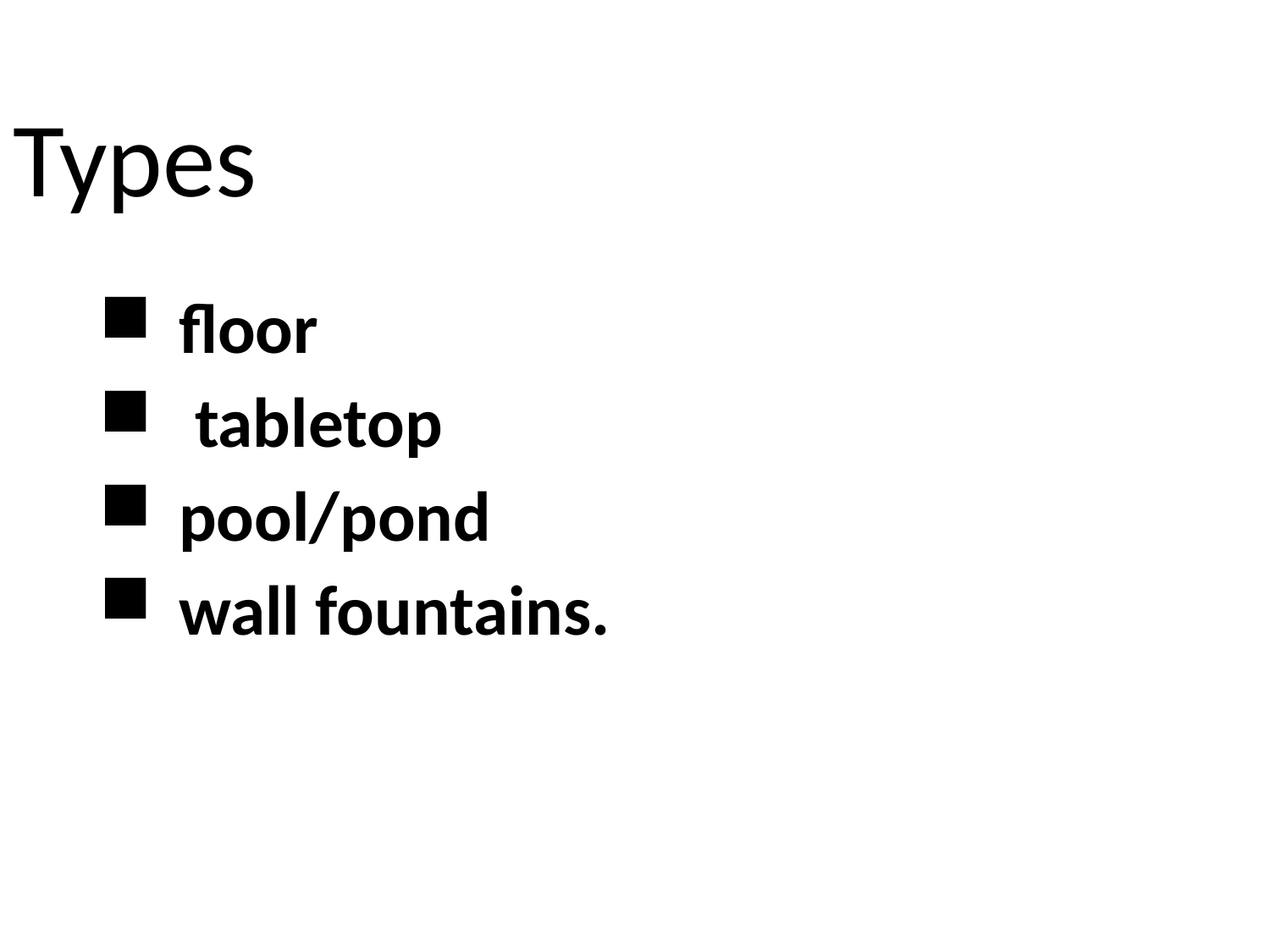

# Types
floor
 tabletop
pool/pond
wall fountains.